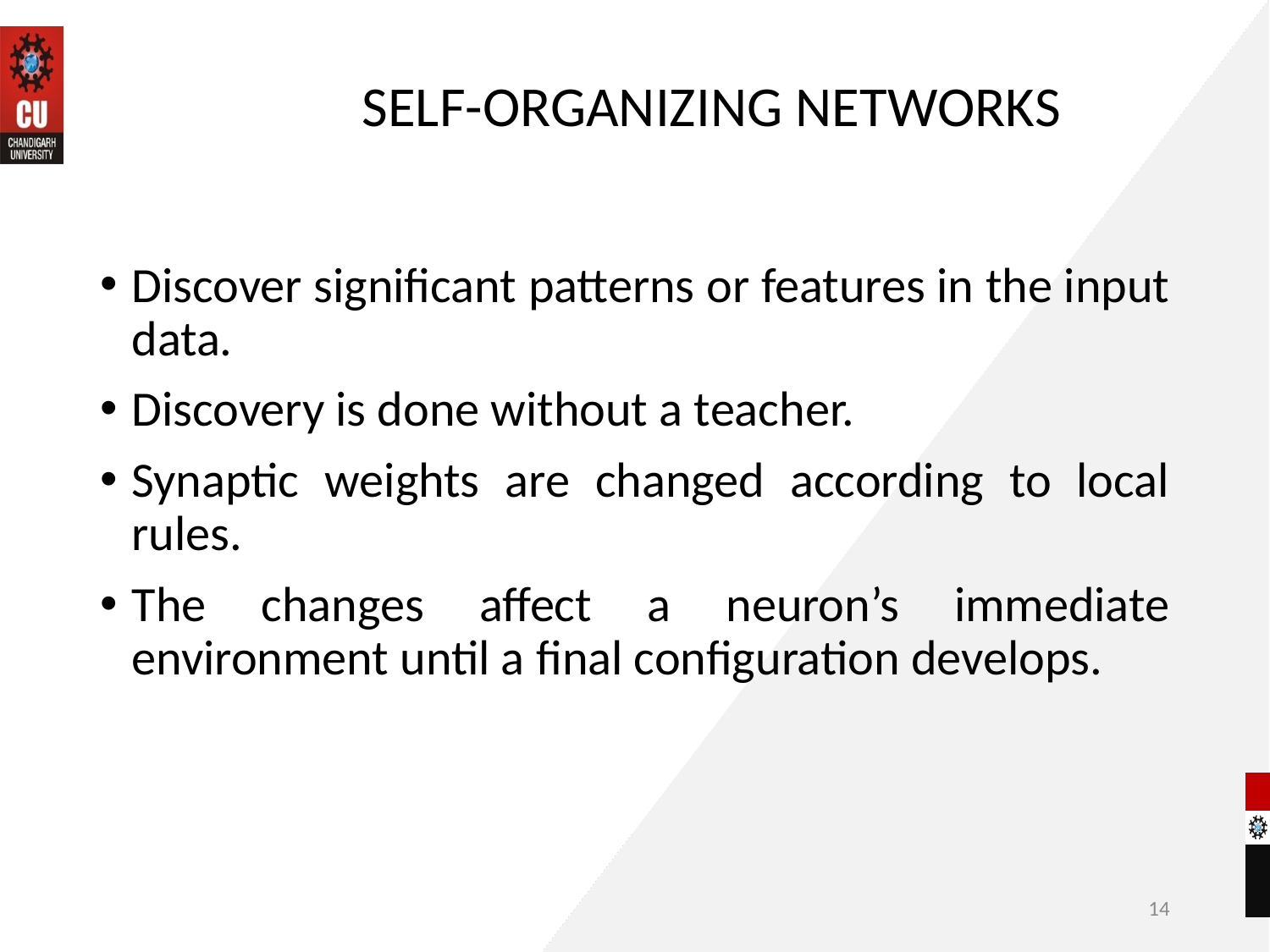

# SELF-ORGANIZING NETWORKS
Discover significant patterns or features in the input data.
Discovery is done without a teacher.
Synaptic weights are changed according to local rules.
The changes affect a neuron’s immediate environment until a final configuration develops.
14